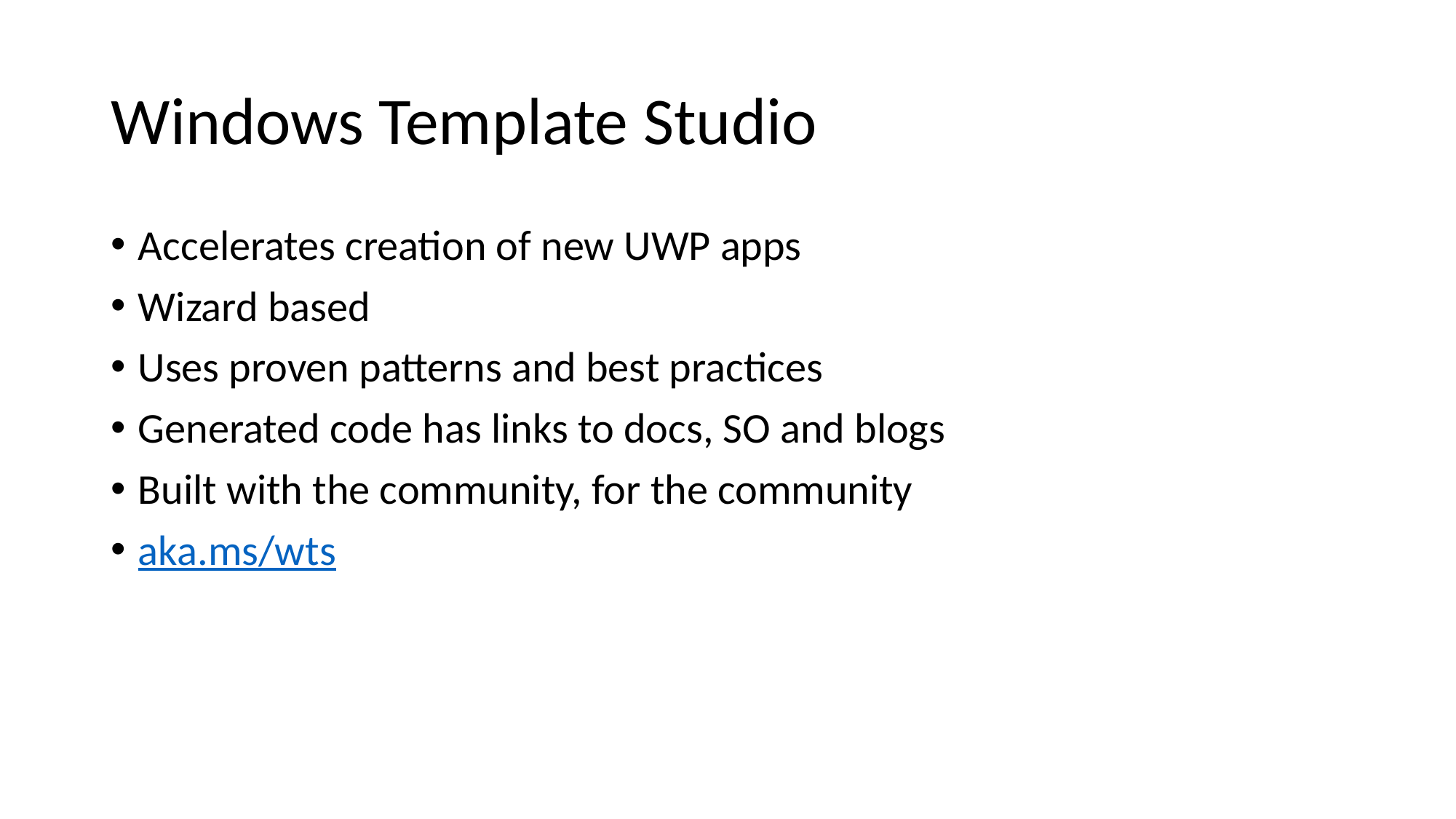

# Windows Template Studio
Accelerates creation of new UWP apps
Wizard based
Uses proven patterns and best practices
Generated code has links to docs, SO and blogs
Built with the community, for the community
aka.ms/wts